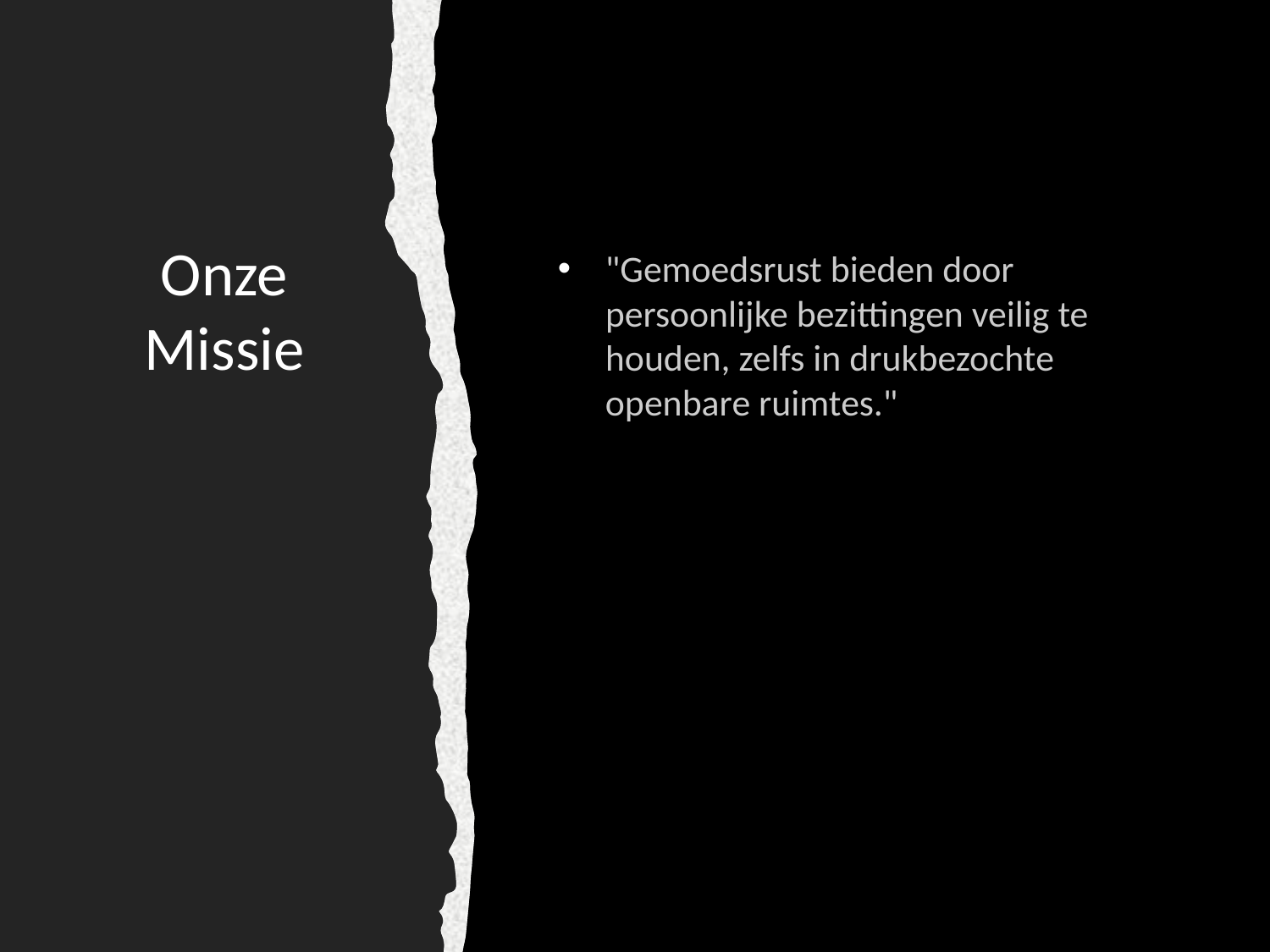

# Onze Missie
"Gemoedsrust bieden door persoonlijke bezittingen veilig te houden, zelfs in drukbezochte openbare ruimtes."